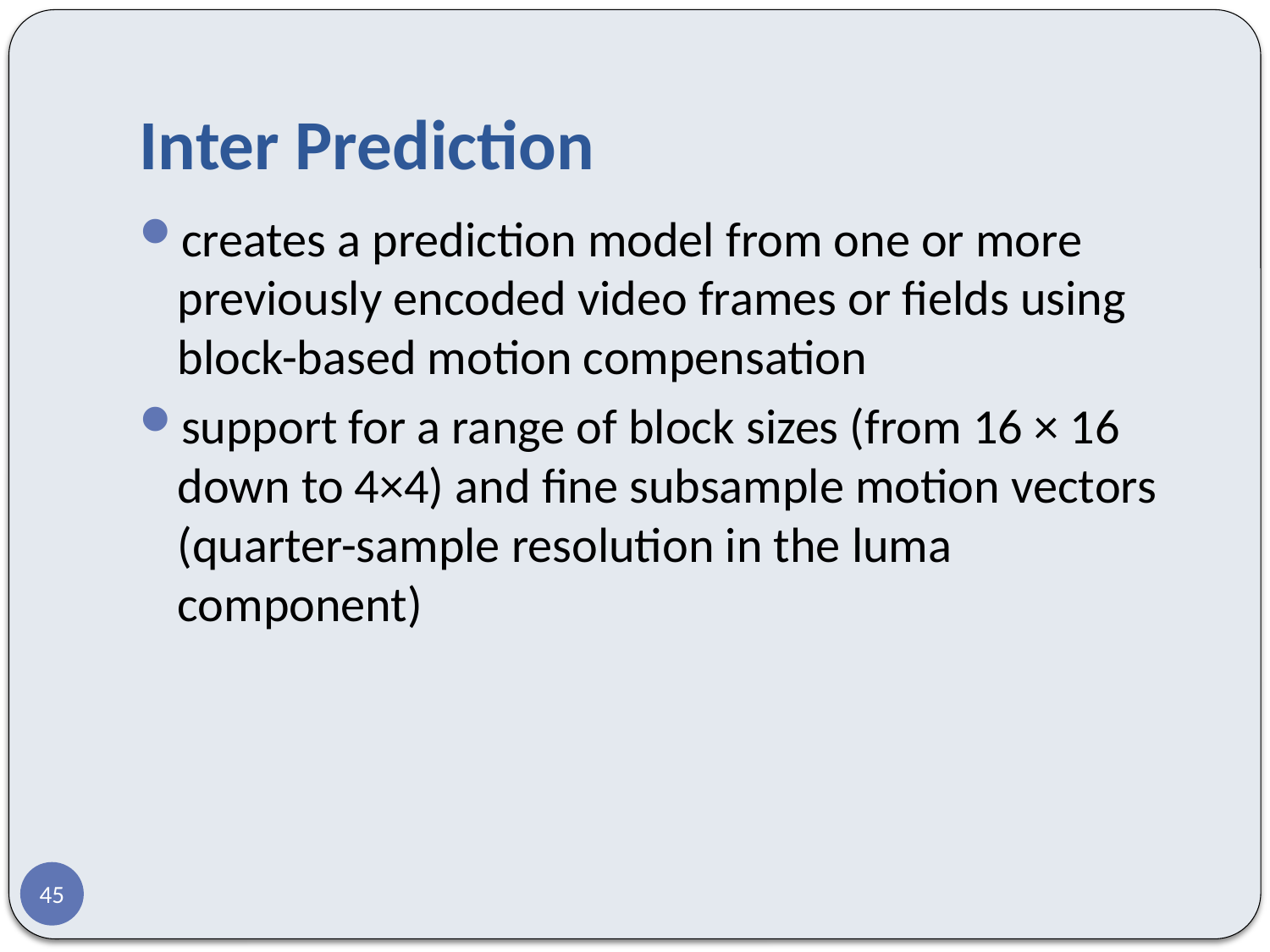

# Inter Prediction
creates a prediction model from one or more previously encoded video frames or fields using block-based motion compensation
support for a range of block sizes (from 16 × 16 down to 4×4) and fine subsample motion vectors (quarter-sample resolution in the luma component)
45